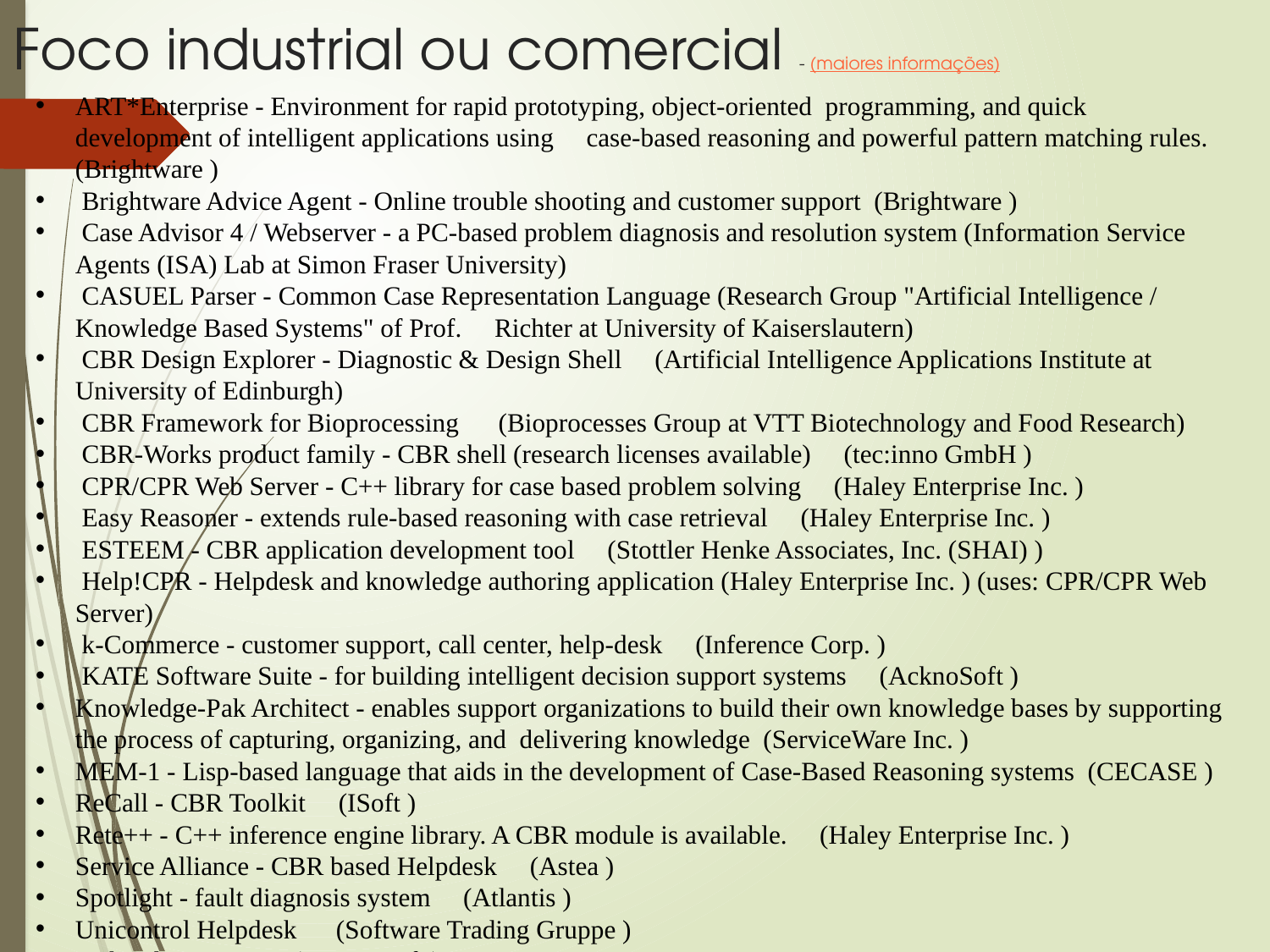

# Foco industrial ou comercial - (maiores informações)
ART*Enterprise - Environment for rapid prototyping, object-oriented  programming, and quick development of intelligent applications using     case-based reasoning and powerful pattern matching rules. (Brightware )
 Brightware Advice Agent - Online trouble shooting and customer support  (Brightware )
 Case Advisor 4 / Webserver - a PC-based problem diagnosis and resolution system (Information Service Agents (ISA) Lab at Simon Fraser University)
 CASUEL Parser - Common Case Representation Language (Research Group "Artificial Intelligence / Knowledge Based Systems" of Prof.     Richter at University of Kaiserslautern)
 CBR Design Explorer - Diagnostic & Design Shell     (Artificial Intelligence Applications Institute at University of Edinburgh)
 CBR Framework for Bioprocessing      (Bioprocesses Group at VTT Biotechnology and Food Research)
 CBR-Works product family - CBR shell (research licenses available)     (tec:inno GmbH )
 CPR/CPR Web Server - C++ library for case based problem solving     (Haley Enterprise Inc. )
 Easy Reasoner - extends rule-based reasoning with case retrieval     (Haley Enterprise Inc. )
 ESTEEM - CBR application development tool     (Stottler Henke Associates, Inc. (SHAI) )
 Help!CPR - Helpdesk and knowledge authoring application (Haley Enterprise Inc. ) (uses: CPR/CPR Web Server)
 k-Commerce - customer support, call center, help-desk     (Inference Corp. )
 KATE Software Suite - for building intelligent decision support systems     (AcknoSoft )
Knowledge-Pak Architect - enables support organizations to build their own knowledge bases by supporting the process of capturing, organizing, and  delivering knowledge  (ServiceWare Inc. )
MEM-1 - Lisp-based language that aids in the development of Case-Based Reasoning systems  (CECASE )
ReCall - CBR Toolkit     (ISoft )
Rete++ - C++ inference engine library. A CBR module is available.     (Haley Enterprise Inc. )
Service Alliance - CBR based Helpdesk     (Astea )
Spotlight - fault diagnosis system     (Atlantis )
Unicontrol Helpdesk      (Software Trading Gruppe )
Web Advisor 4.1      (ServiceSoft )